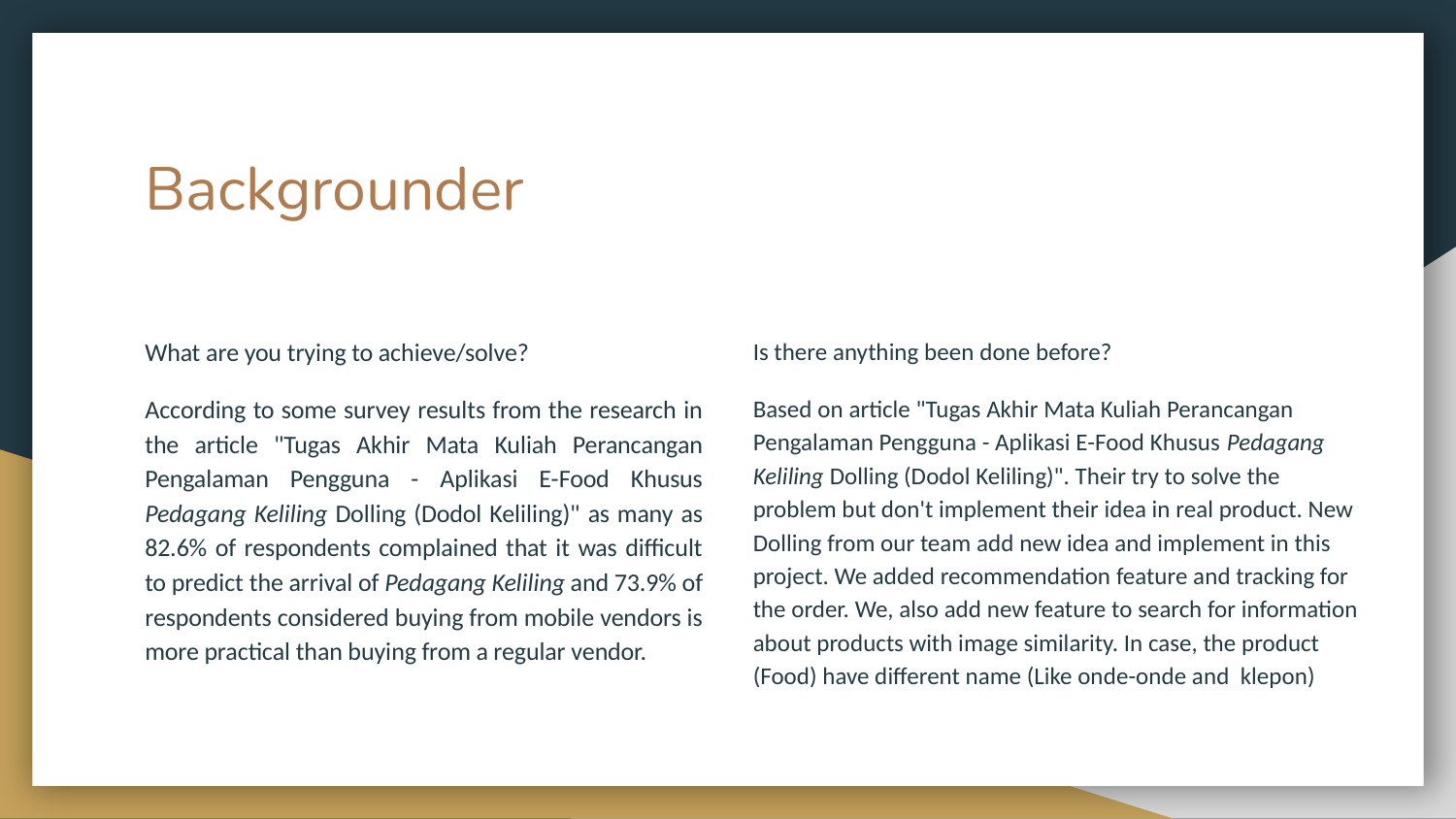

Backgrounder
What are you trying to achieve/solve?
According to some survey results from the research in the article "Tugas Akhir Mata Kuliah Perancangan Pengalaman Pengguna - Aplikasi E-Food Khusus Pedagang Keliling Dolling (Dodol Keliling)" as many as 82.6% of respondents complained that it was difficult to predict the arrival of Pedagang Keliling and 73.9% of respondents considered buying from mobile vendors is more practical than buying from a regular vendor.

Is there anything been done before?
Based on article "Tugas Akhir Mata Kuliah Perancangan Pengalaman Pengguna - Aplikasi E-Food Khusus Pedagang Keliling Dolling (Dodol Keliling)". Their try to solve the problem but don't implement their idea in real product. New Dolling from our team add new idea and implement in this project. We added recommendation feature and tracking for the order. We, also add new feature to search for information about products with image similarity. In case, the product (Food) have different name (Like onde-onde and  klepon)